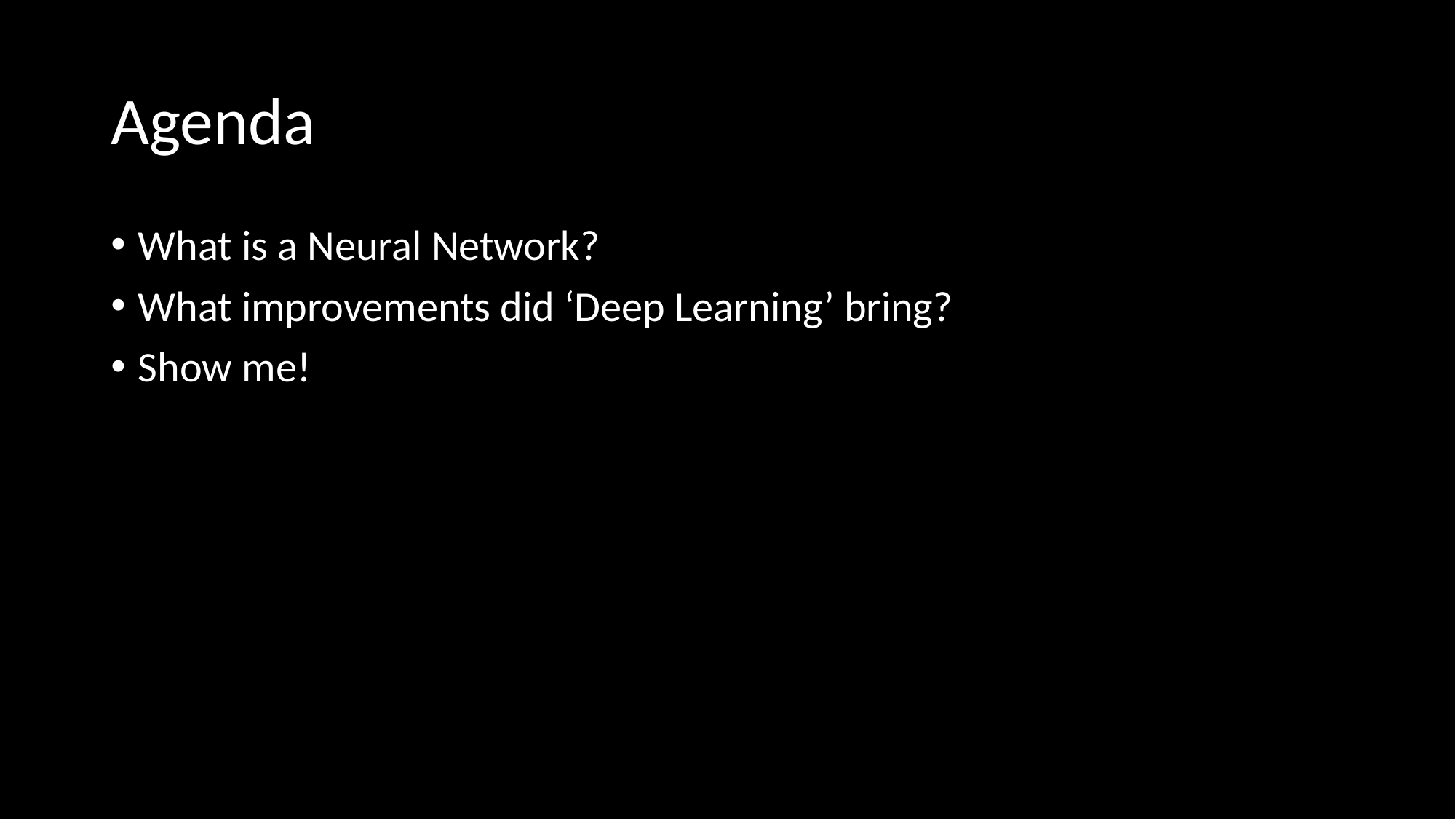

# Agenda
What is a Neural Network?
What improvements did ‘Deep Learning’ bring?
Show me!